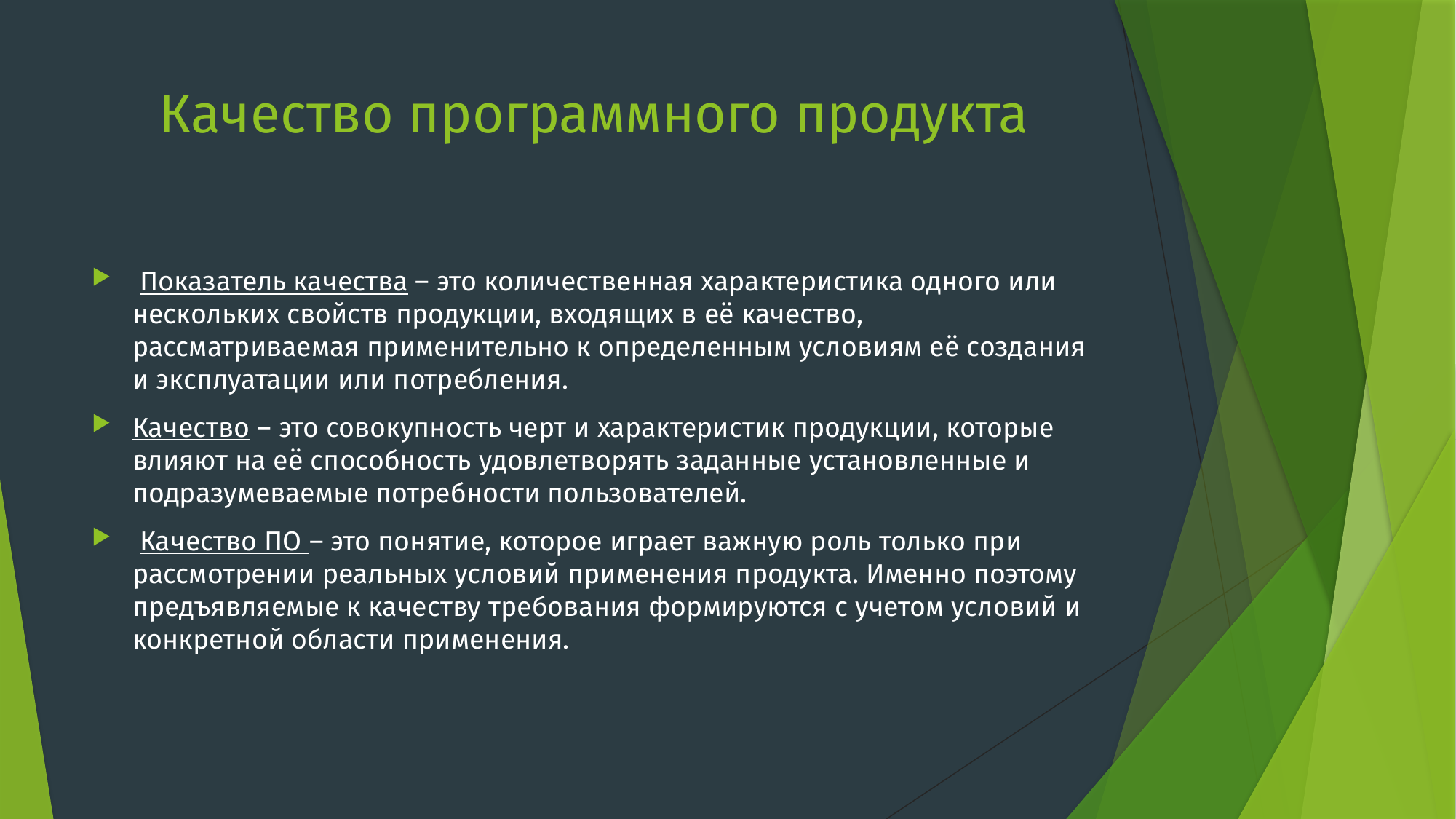

# Качество программного продукта
 Показатель качества – это количественная характеристика одного или нескольких свойств продукции, входящих в её качество, рассматриваемая применительно к определенным условиям её создания и эксплуатации или потребления.
Качество – это совокупность черт и характеристик продукции, которые влияют на её способность удовлетворять заданные установленные и подразумеваемые потребности пользователей.
 Качество ПО – это понятие, которое играет важную роль только при рассмотрении реальных условий применения продукта. Именно поэтому предъявляемые к качеству требования формируются с учетом условий и конкретной области применения.